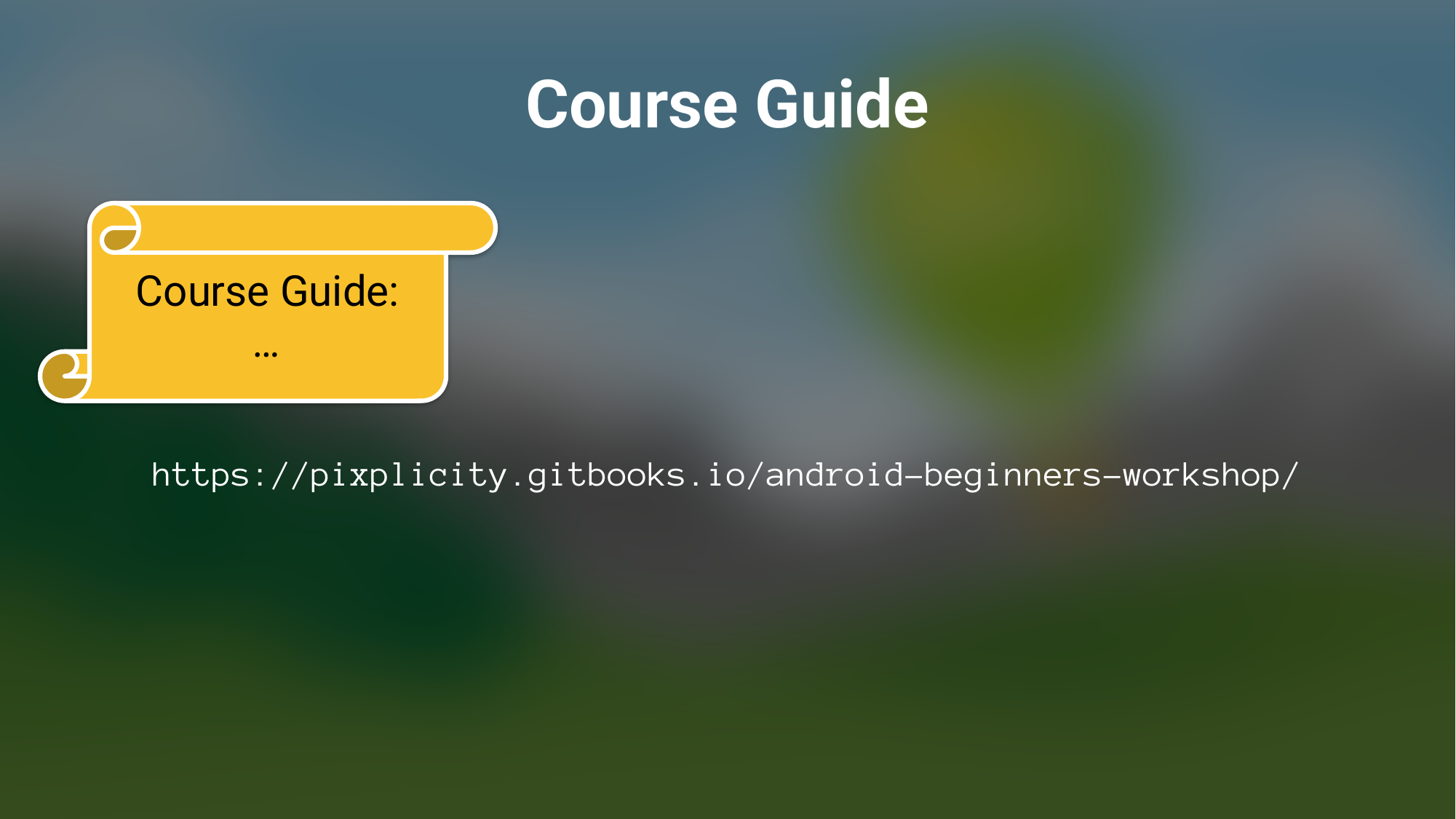

# Course Guide
Course Guide:
…
https://pixplicity.gitbooks.io/android-beginners-workshop/